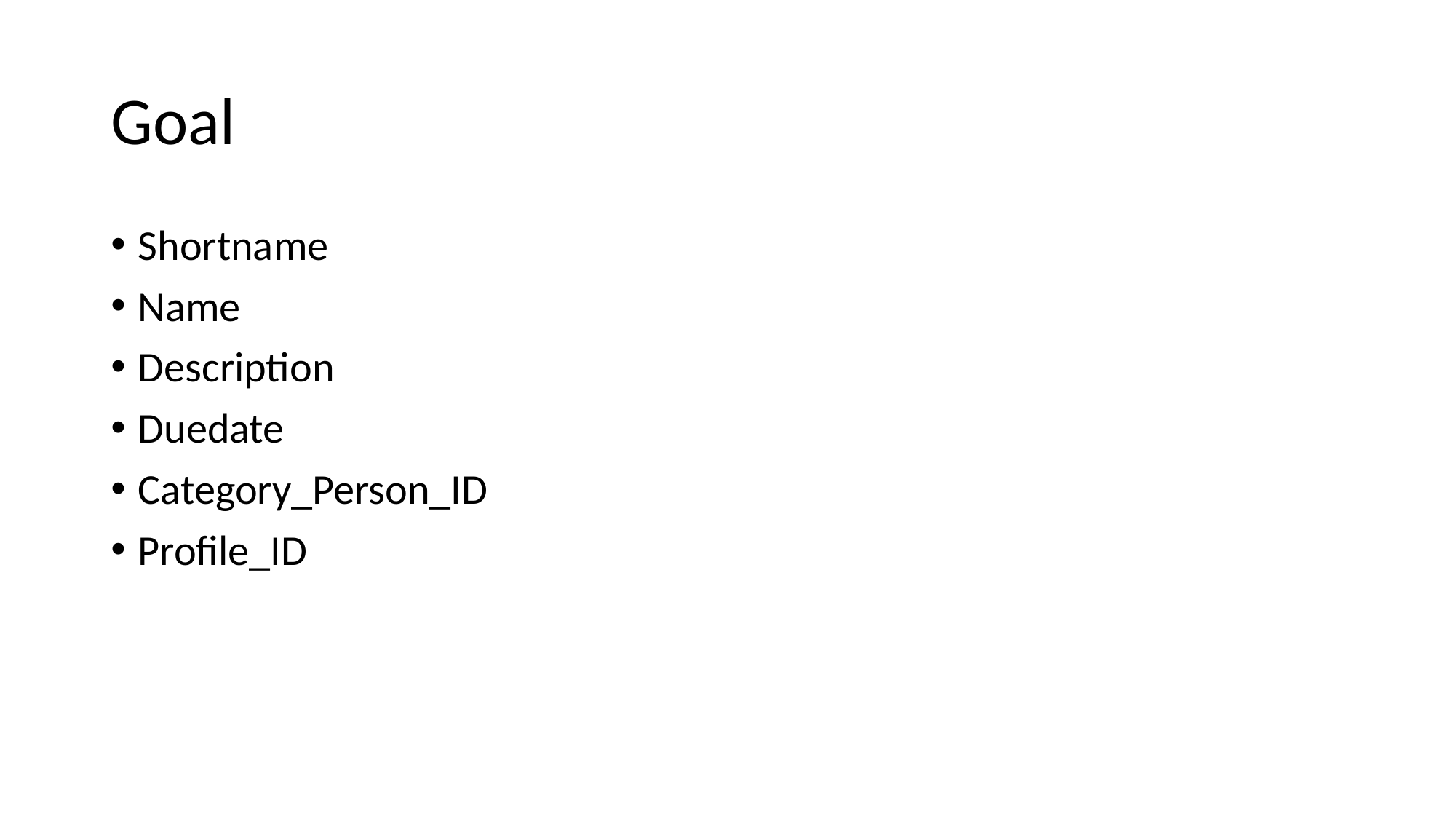

# Goal
Shortname
Name
Description
Duedate
Category_Person_ID
Profile_ID